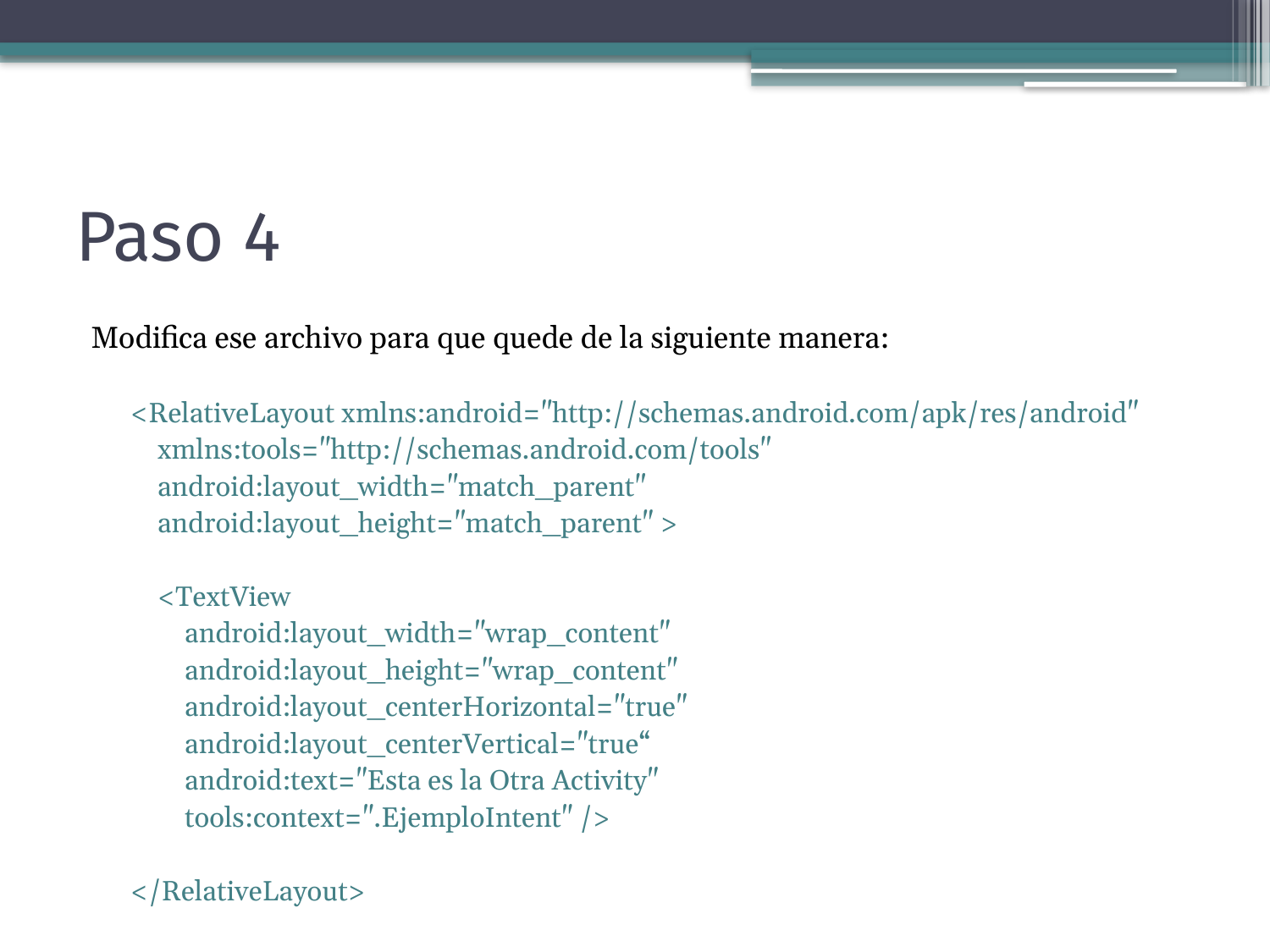

# Paso 4
Modifica ese archivo para que quede de la siguiente manera:

<RelativeLayout xmlns:android="http://schemas.android.com/apk/res/android"
    xmlns:tools="http://schemas.android.com/tools"
    android:layout_width="match_parent"
    android:layout_height="match_parent" >

    <TextView
        android:layout_width="wrap_content"
        android:layout_height="wrap_content"
        android:layout_centerHorizontal="true"
        android:layout_centerVertical="true“
        android:text="Esta es la Otra Activity"
        tools:context=".EjemploIntent" />

</RelativeLayout>